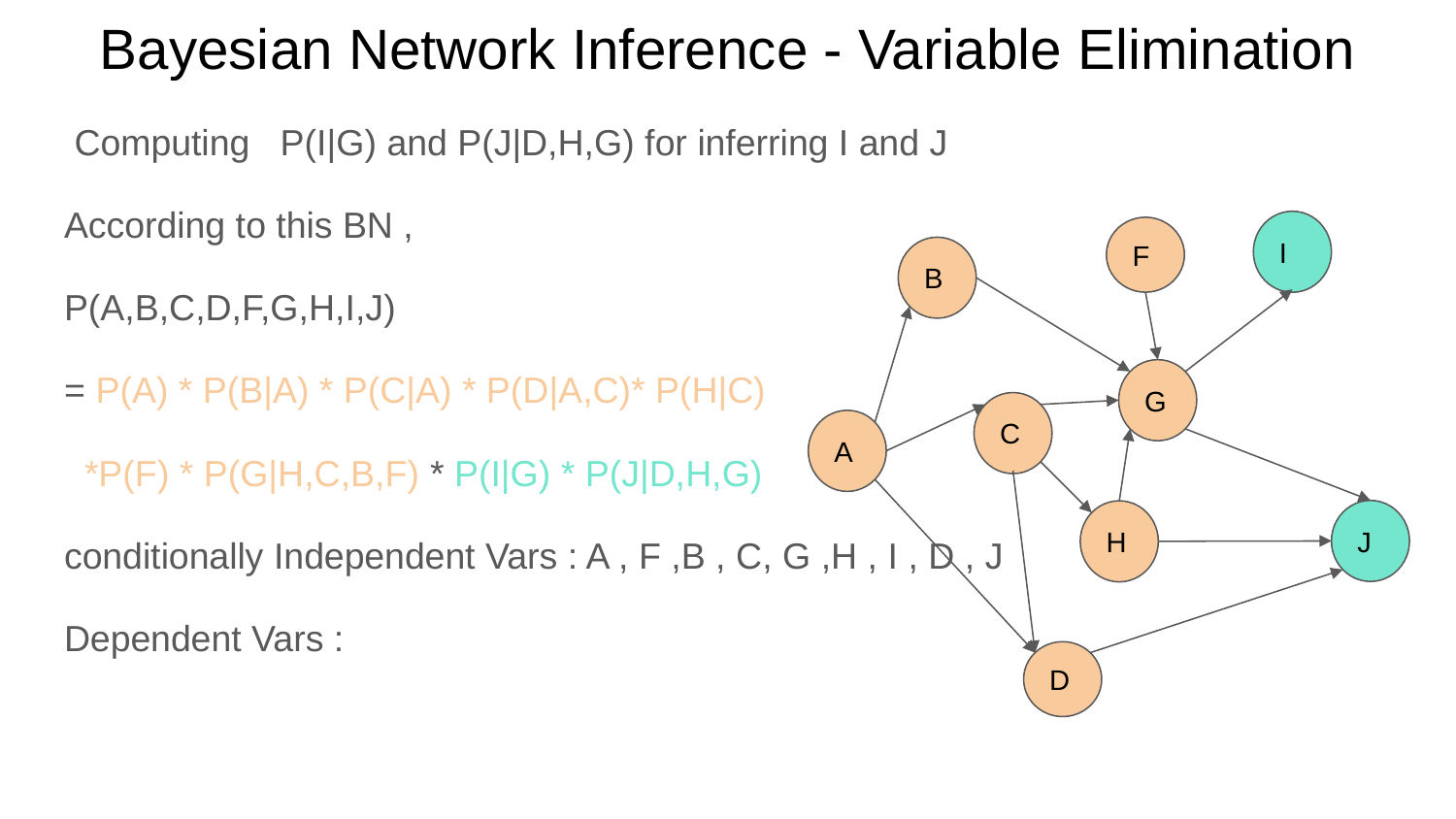

# Bayesian Network Inference - Variable Elimination
 Computing   P(I|G) and P(J|D,H,G) for inferring I and J
According to this BN ,
P(A,B,C,D,F,G,H,I,J)
= P(A) * P(B|A) * P(C|A) * P(D|A,C)* P(H|C)
  *P(F) * P(G|H,C,B,F) * P(I|G) * P(J|D,H,G)
conditionally Independent Vars : A , F ,B , C, G ,H , I , D , J
Dependent Vars :
I
F
B
G
C
A
J
H
D